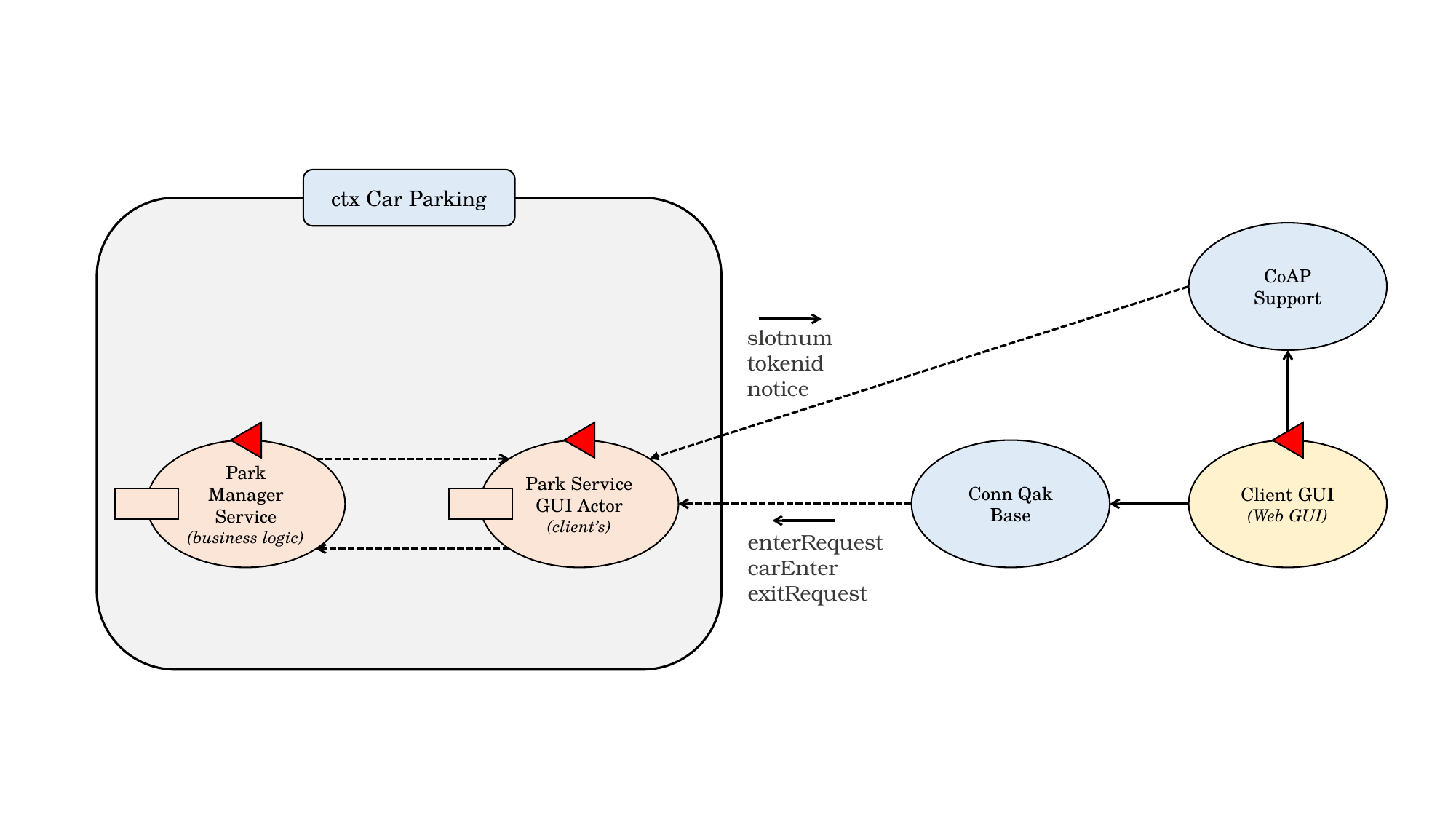

ctx Car Parking

CoAP Support
slotnum
tokenid
notice

Park Manager Service
(business logic)

Park Service GUI Actor
(client’s)

Client GUI
(Web GUI)
Conn Qak Base
enterRequest
carEnter
exitRequest